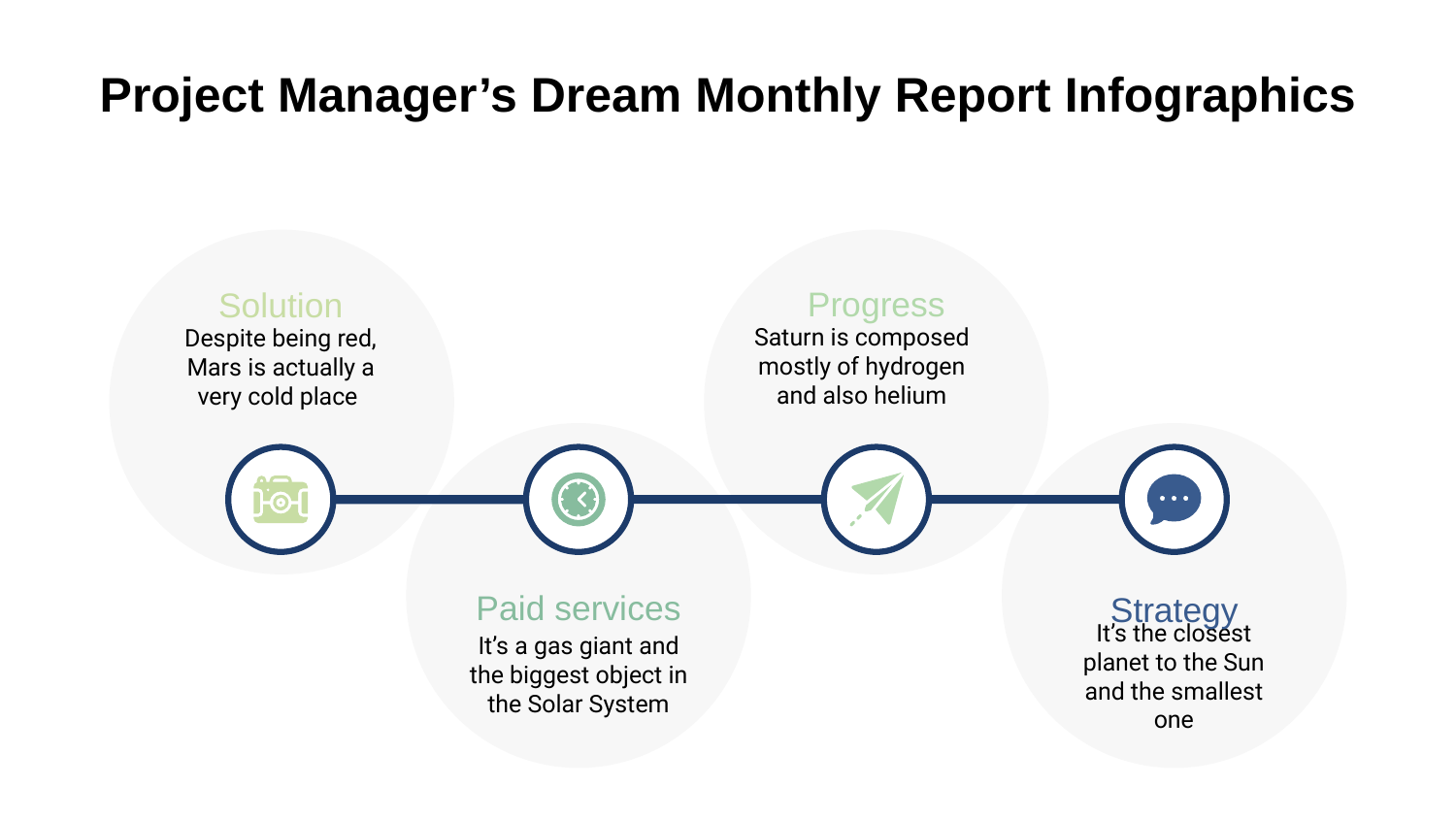

# Project Manager’s Dream Monthly Report Infographics

Progress
Solution
Saturn is composed mostly of hydrogen and also helium
Despite being red, Mars is actually a very cold place

Paid services
Strategy
It’s a gas giant and the biggest object in the Solar System
It’s the closest planet to the Sun and the smallest one